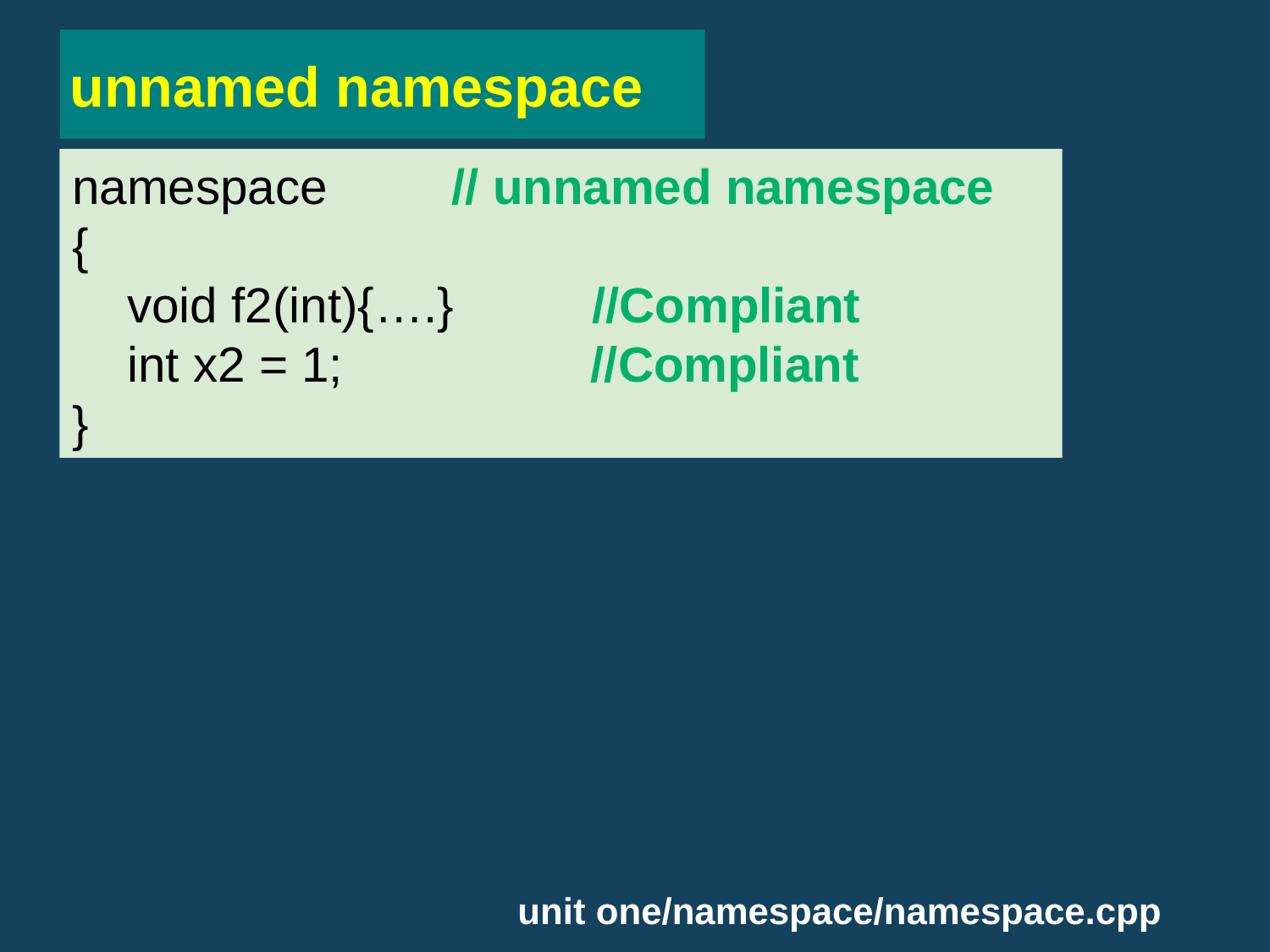

# unnamed namespace
namespace         // unnamed namespace
{
    void f2(int){….}          //Compliant
    int x2 = 1;                  //Compliant
}
unit one/namespace/namespace.cpp